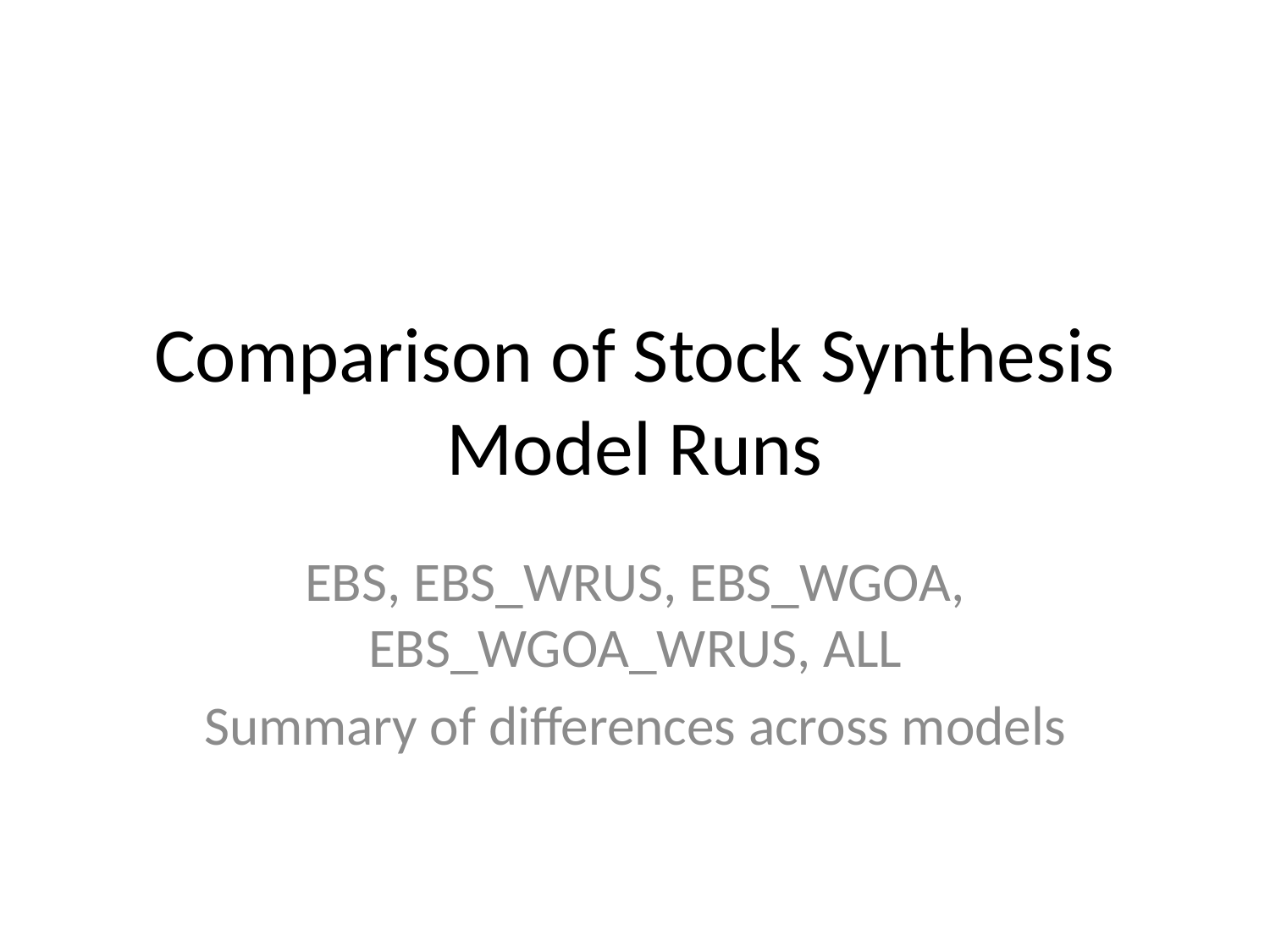

# Comparison of Stock Synthesis Model Runs
EBS, EBS_WRUS, EBS_WGOA, EBS_WGOA_WRUS, ALL
Summary of differences across models